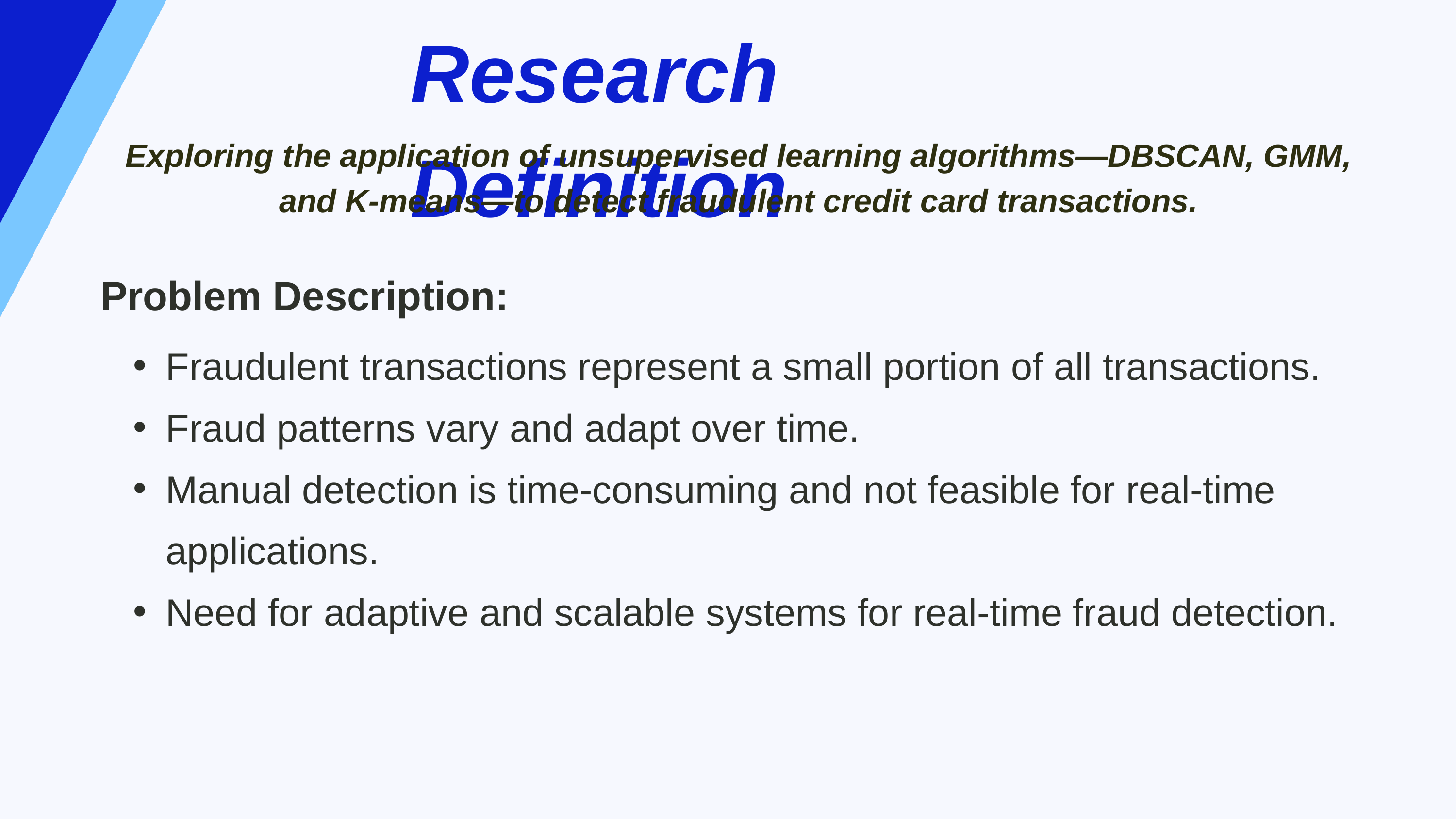

Research Definition
Exploring the application of unsupervised learning algorithms—DBSCAN, GMM, and K-means—to detect fraudulent credit card transactions.

Problem Description:
Fraudulent transactions represent a small portion of all transactions.
Fraud patterns vary and adapt over time.
Manual detection is time-consuming and not feasible for real-time applications.
Need for adaptive and scalable systems for real-time fraud detection.